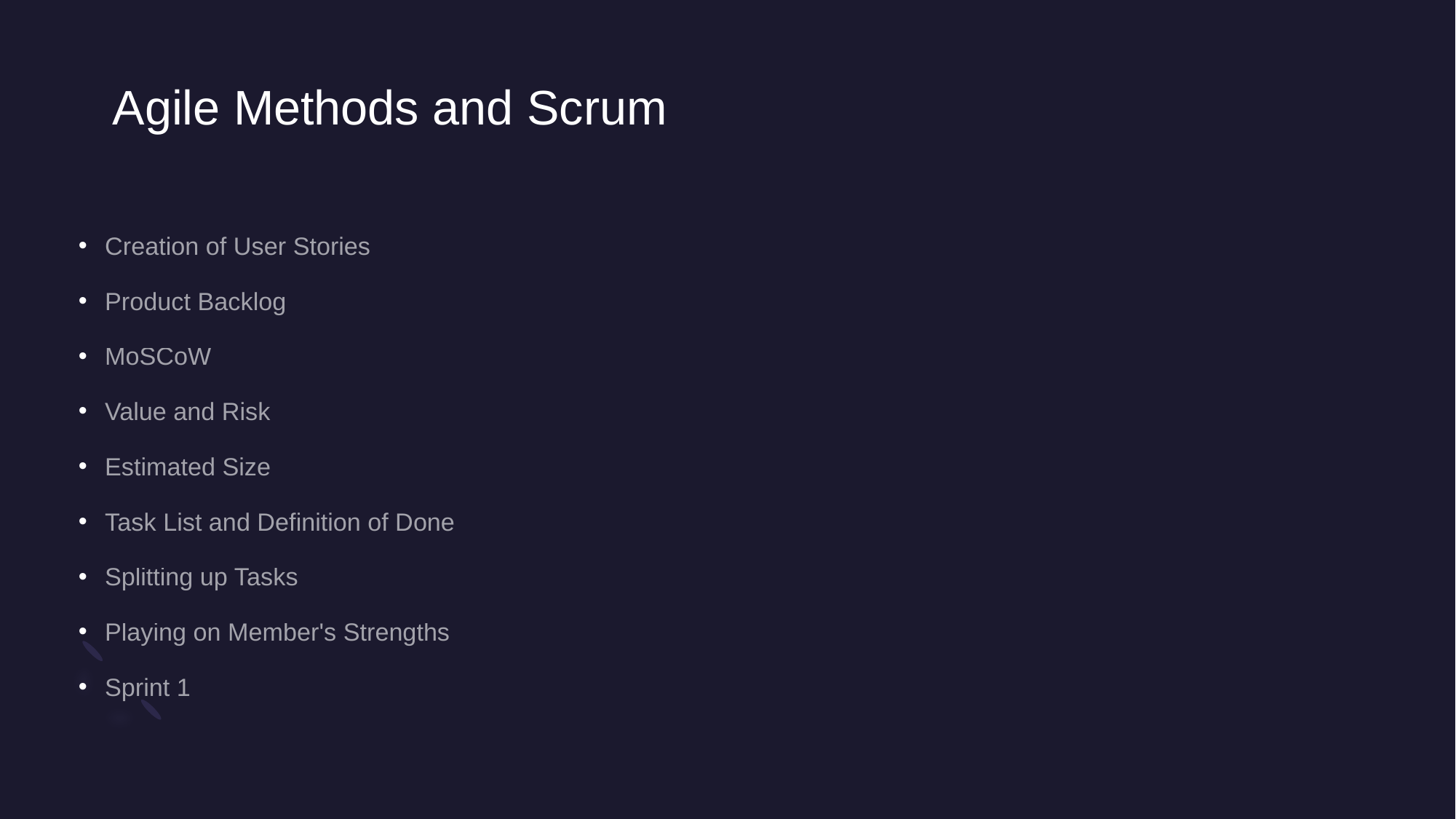

Agile Methods and Scrum
Creation of User Stories
Product Backlog
MoSCoW
Value and Risk
Estimated Size
Task List and Definition of Done
Splitting up Tasks
Playing on Member's Strengths
Sprint 1